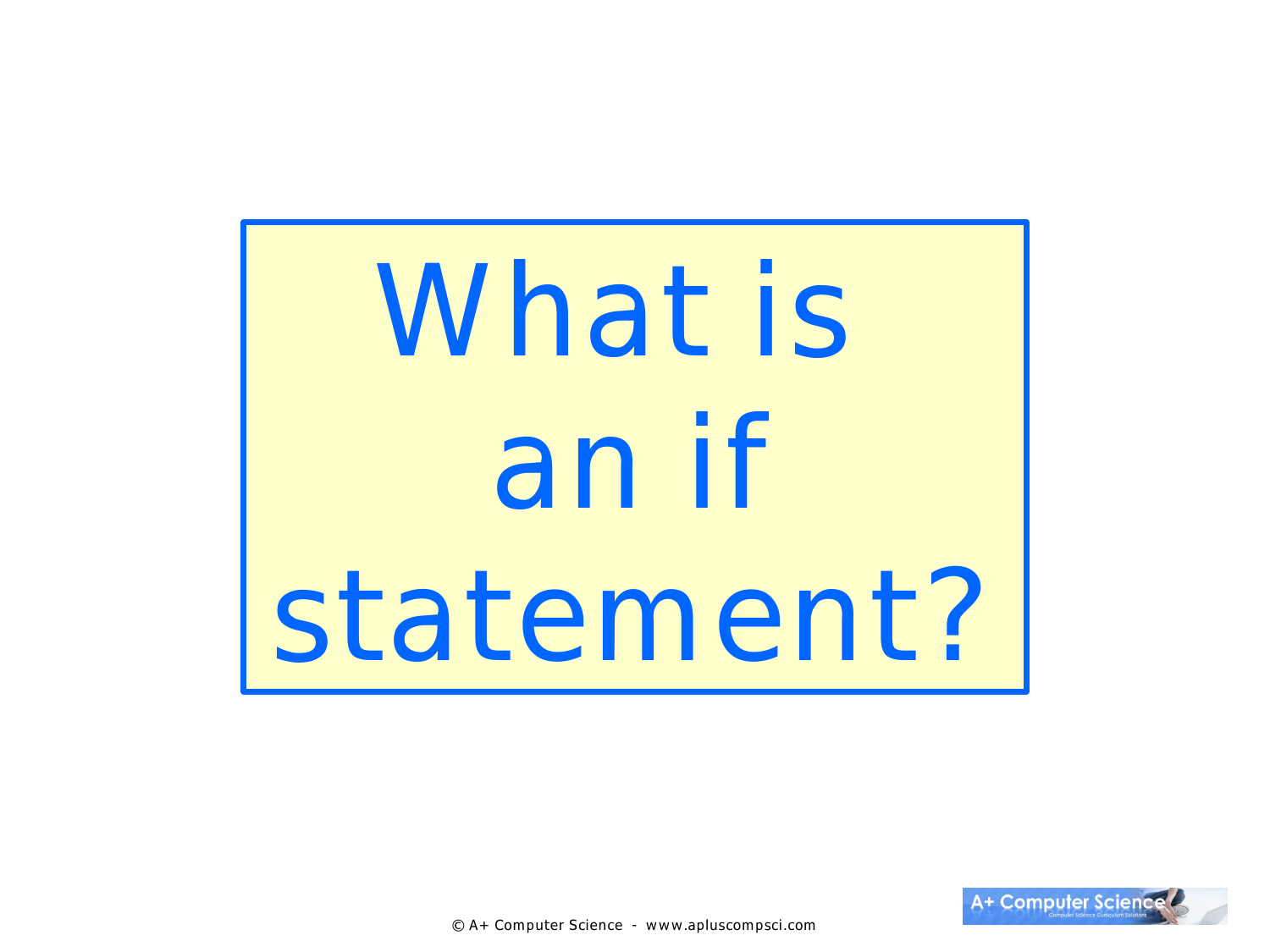

What is
an if
statement?

© A+ Computer Science  -  www.apluscompsci.com